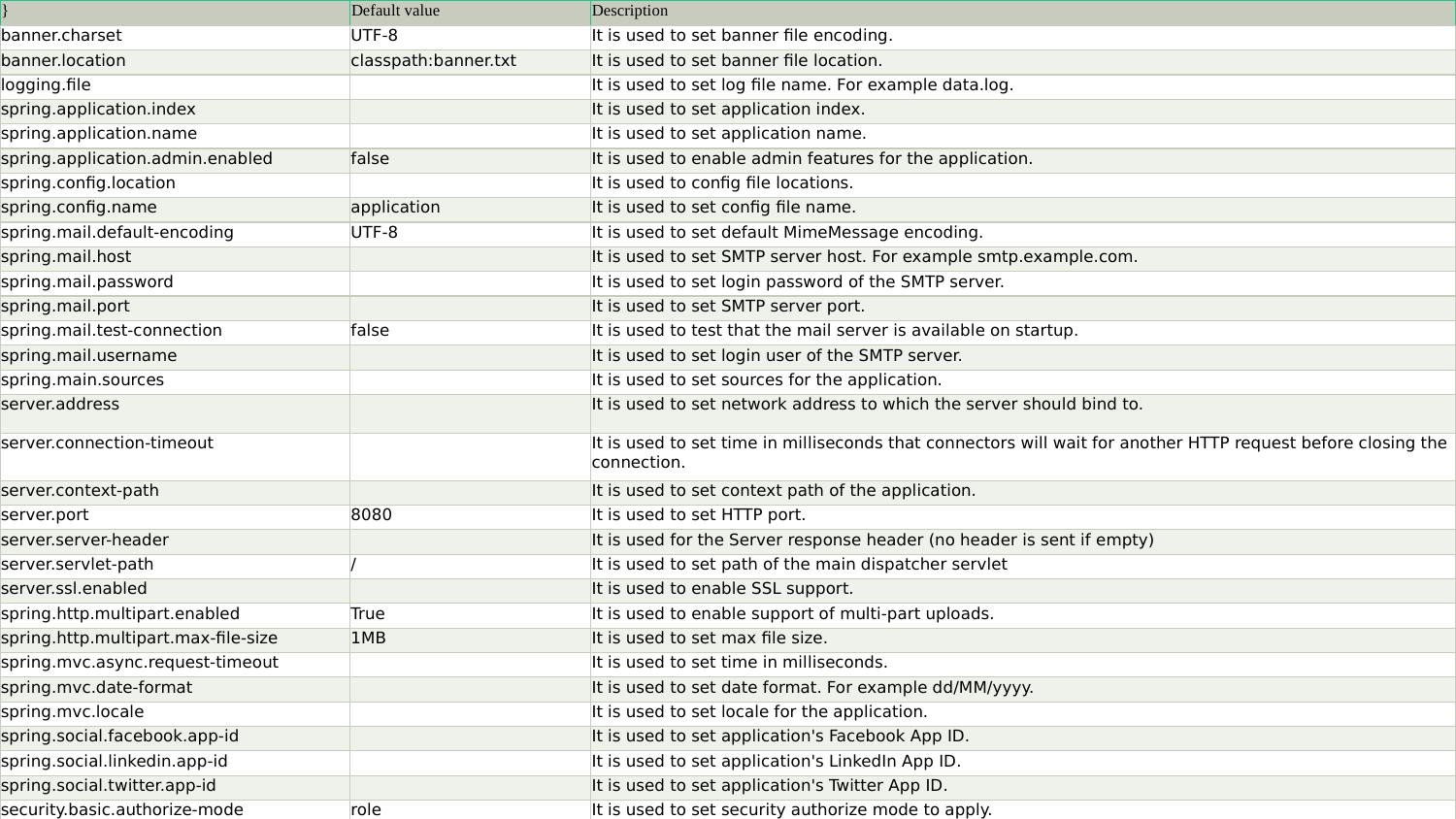

| } | Default value | Description |
| --- | --- | --- |
| banner.charset | UTF-8 | It is used to set banner file encoding. |
| banner.location | classpath:banner.txt | It is used to set banner file location. |
| logging.file |  | It is used to set log file name. For example data.log. |
| spring.application.index |  | It is used to set application index. |
| spring.application.name |  | It is used to set application name. |
| spring.application.admin.enabled | false | It is used to enable admin features for the application. |
| spring.config.location |  | It is used to config file locations. |
| spring.config.name | application | It is used to set config file name. |
| spring.mail.default-encoding | UTF-8 | It is used to set default MimeMessage encoding. |
| spring.mail.host |  | It is used to set SMTP server host. For example smtp.example.com. |
| spring.mail.password |  | It is used to set login password of the SMTP server. |
| spring.mail.port |  | It is used to set SMTP server port. |
| spring.mail.test-connection | false | It is used to test that the mail server is available on startup. |
| spring.mail.username |  | It is used to set login user of the SMTP server. |
| spring.main.sources |  | It is used to set sources for the application. |
| server.address |  | It is used to set network address to which the server should bind to. |
| server.connection-timeout |  | It is used to set time in milliseconds that connectors will wait for another HTTP request before closing the connection. |
| server.context-path |  | It is used to set context path of the application. |
| server.port | 8080 | It is used to set HTTP port. |
| server.server-header |  | It is used for the Server response header (no header is sent if empty) |
| server.servlet-path | / | It is used to set path of the main dispatcher servlet |
| server.ssl.enabled |  | It is used to enable SSL support. |
| spring.http.multipart.enabled | True | It is used to enable support of multi-part uploads. |
| spring.http.multipart.max-file-size | 1MB | It is used to set max file size. |
| spring.mvc.async.request-timeout |  | It is used to set time in milliseconds. |
| spring.mvc.date-format |  | It is used to set date format. For example dd/MM/yyyy. |
| spring.mvc.locale |  | It is used to set locale for the application. |
| spring.social.facebook.app-id |  | It is used to set application's Facebook App ID. |
| spring.social.linkedin.app-id |  | It is used to set application's LinkedIn App ID. |
| spring.social.twitter.app-id |  | It is used to set application's Twitter App ID. |
| security.basic.authorize-mode | role | It is used to set security authorize mode to apply. |
| security.basic.enabled | true | It is used to enable basic authentication. |